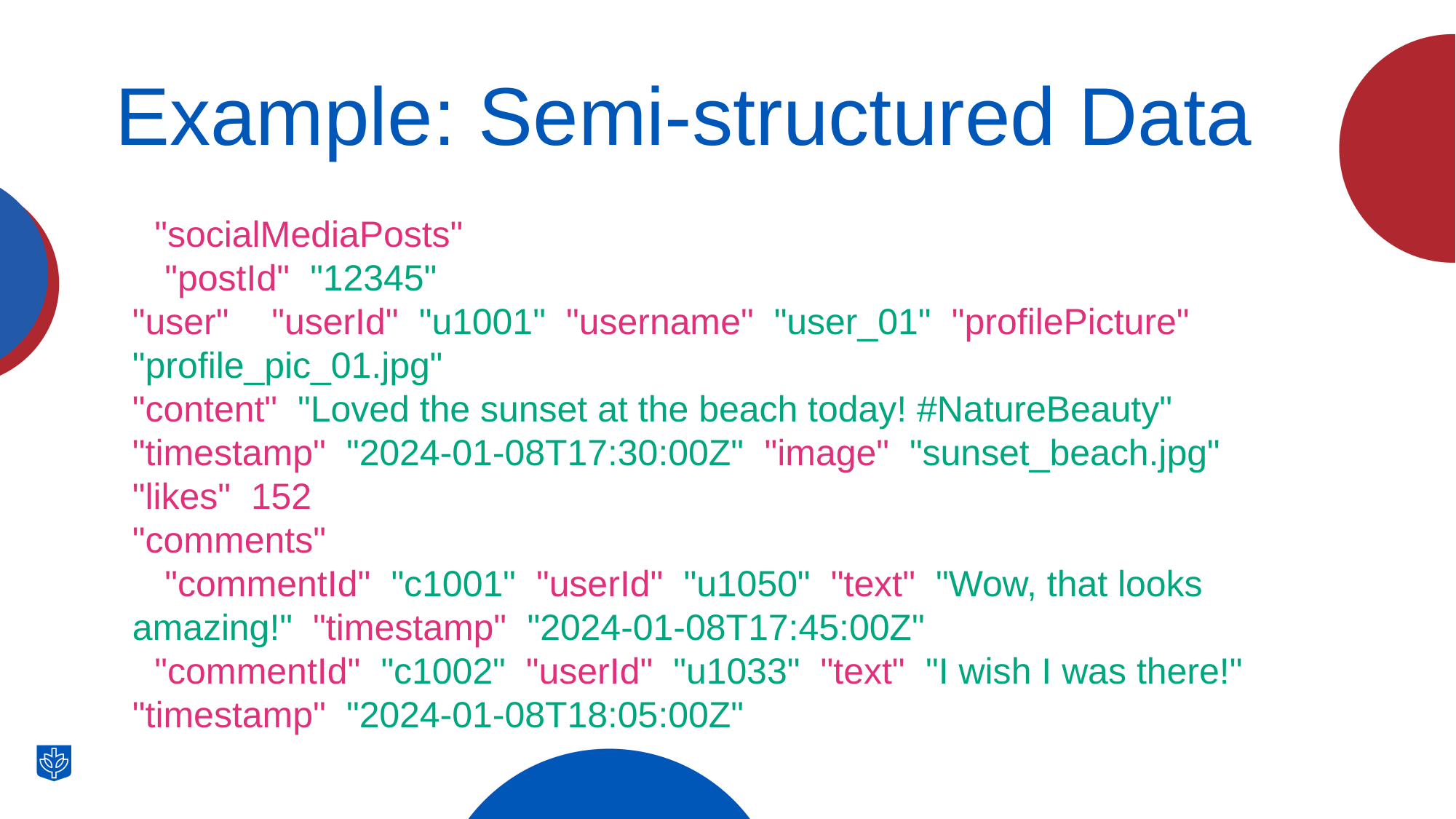

# Example: Semi-structured Data
{ "socialMediaPosts": [
 { "postId": "12345",
"user": { "userId": "u1001", "username": "user_01", "profilePicture": "profile_pic_01.jpg" },
"content": "Loved the sunset at the beach today! #NatureBeauty", "timestamp": "2024-01-08T17:30:00Z", "image": "sunset_beach.jpg", "likes": 152,
"comments": [
 { "commentId": "c1001", "userId": "u1050", "text": "Wow, that looks amazing!", "timestamp": "2024-01-08T17:45:00Z" },
{ "commentId": "c1002", "userId": "u1033", "text": "I wish I was there!", "timestamp": "2024-01-08T18:05:00Z" } ] }, …